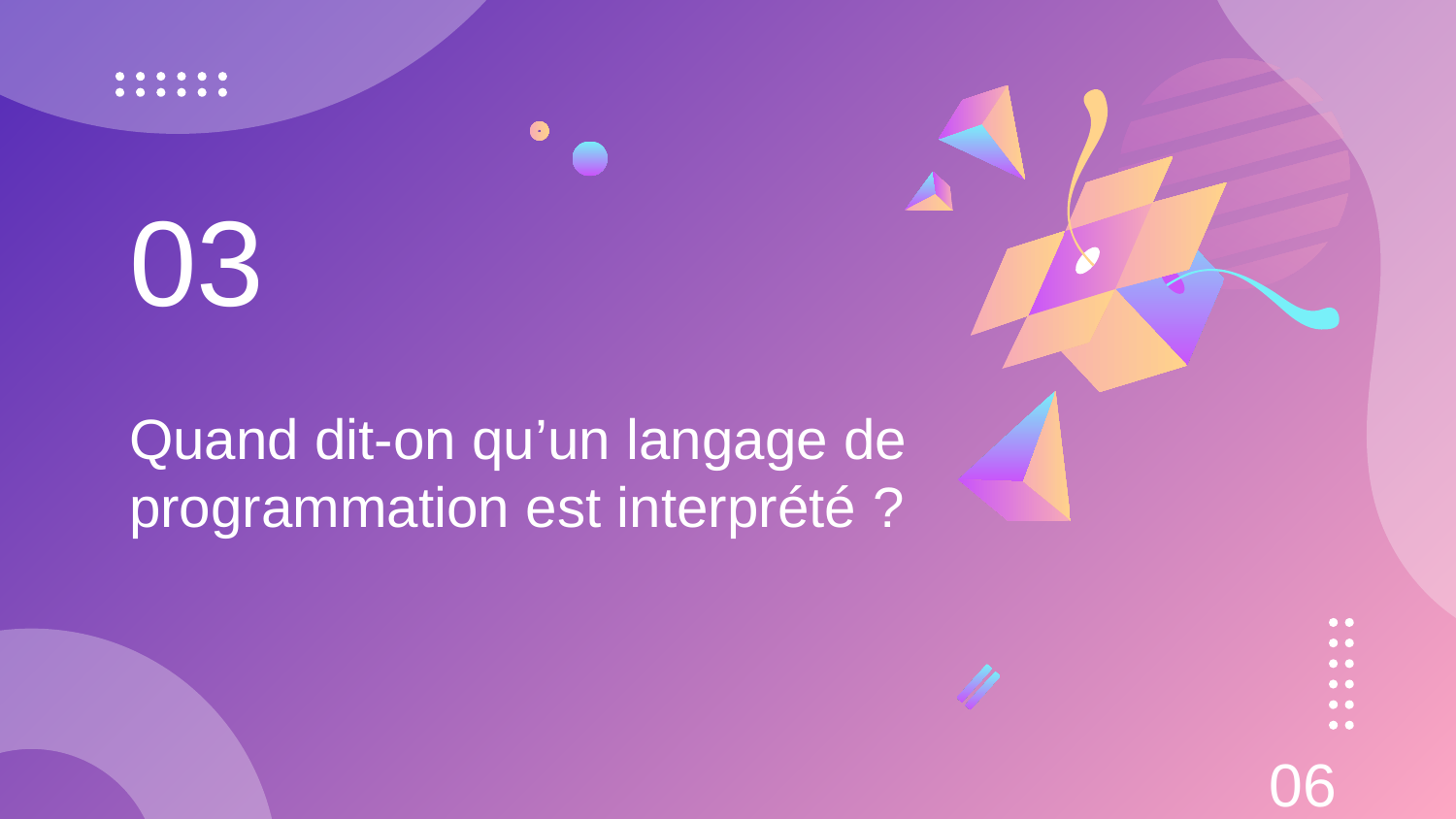

03
# Quand dit-on qu’un langage de programmation est interprété ?

06